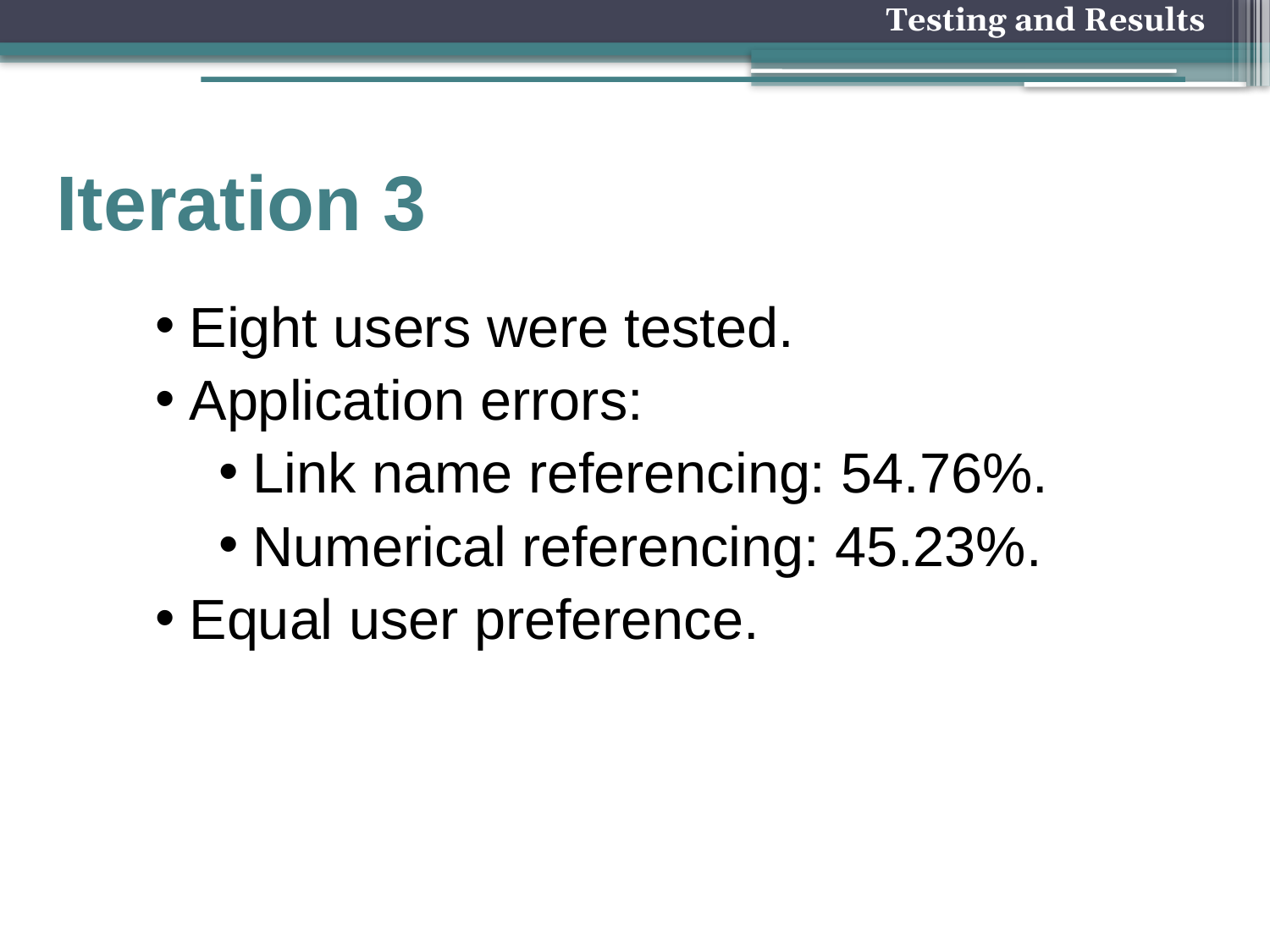

Testing and Results

# Iteration 3
Eight users were tested.
Application errors:
Link name referencing: 54.76%.
Numerical referencing: 45.23%.
Equal user preference.